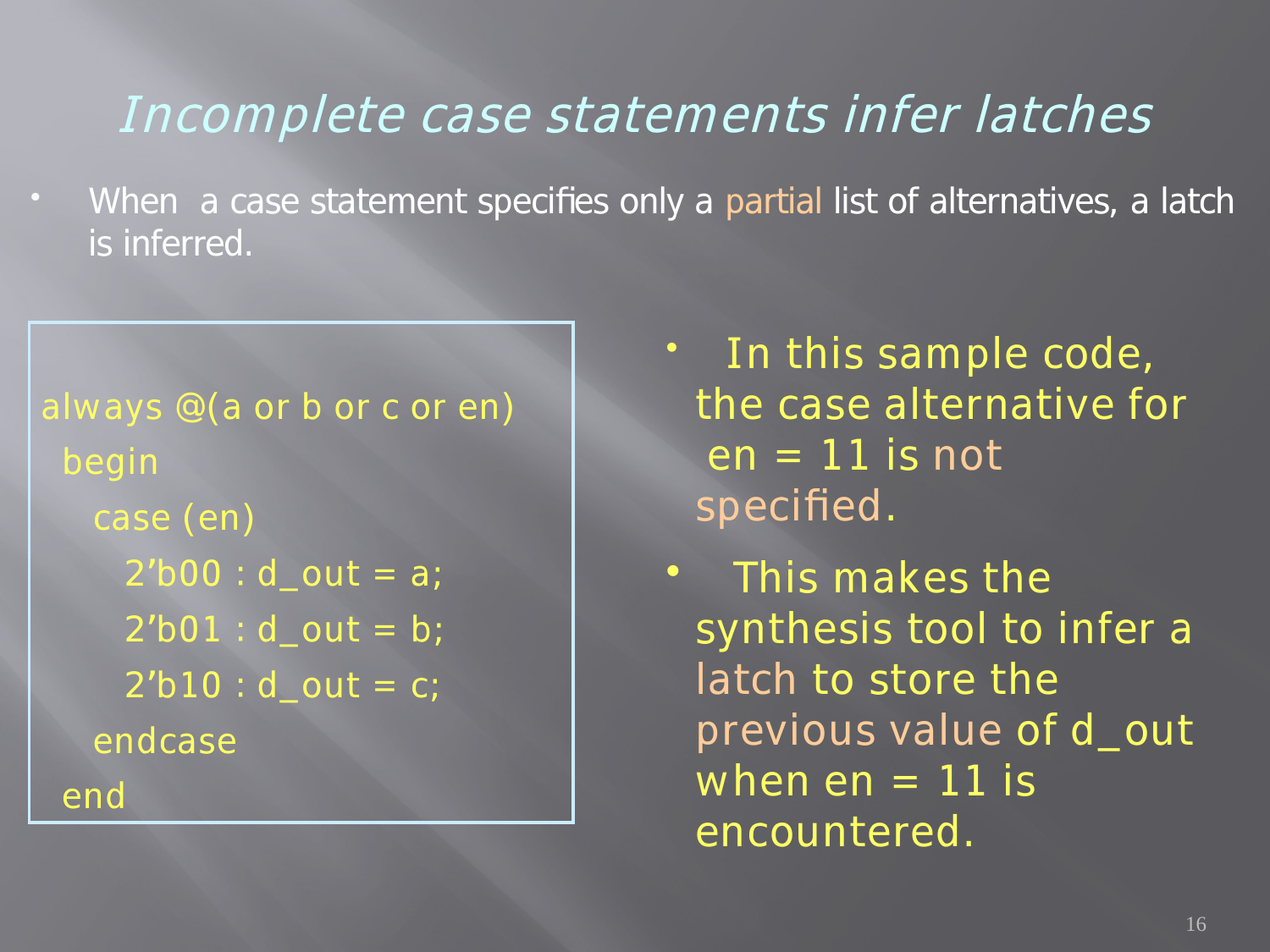

# Incomplete case statements infer latches
When  a case statement specifies only a partial list of alternatives, a latch is inferred.
   In this sample code, the case alternative for  en = 11 is not specified.
   This makes the synthesis tool to infer a latch to store the previous value of d_out when en = 11 is encountered.

always @(a or b or c or en)
  begin
     case (en)
        2’b00 : d_out = a;
        2’b01 : d_out = b;
        2’b10 : d_out = c;
     endcase
  end
16